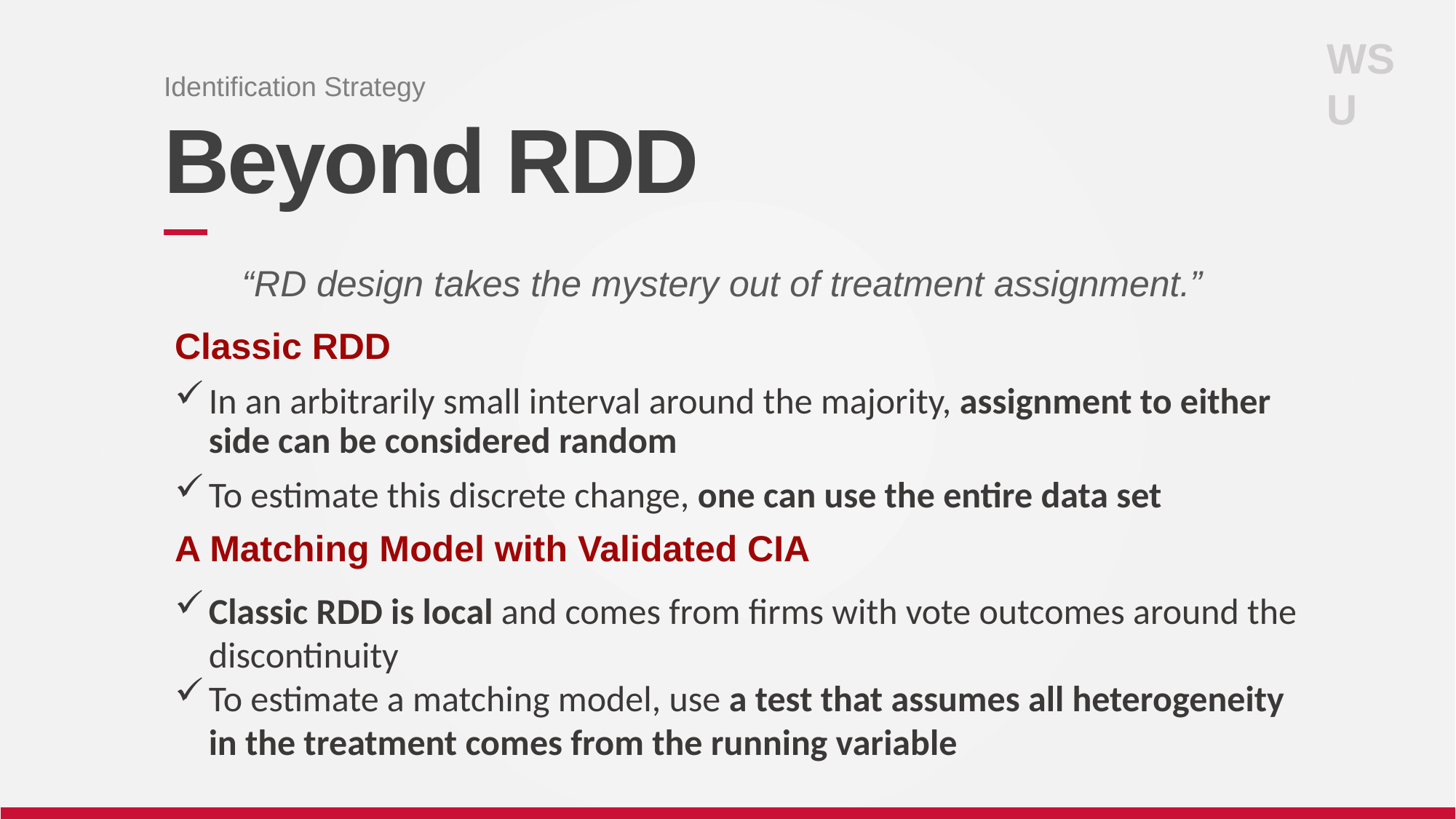

WSU
Identification Strategy
# Beyond RDD

“RD design takes the mystery out of treatment assignment.”

Classic RDD
In an arbitrarily small interval around the majority, assignment to either side can be considered random
To estimate this discrete change, one can use the entire data set
A Matching Model with Validated CIA
Classic RDD is local and comes from firms with vote outcomes around the discontinuity
To estimate a matching model, use a test that assumes all heterogeneity in the treatment comes from the running variable